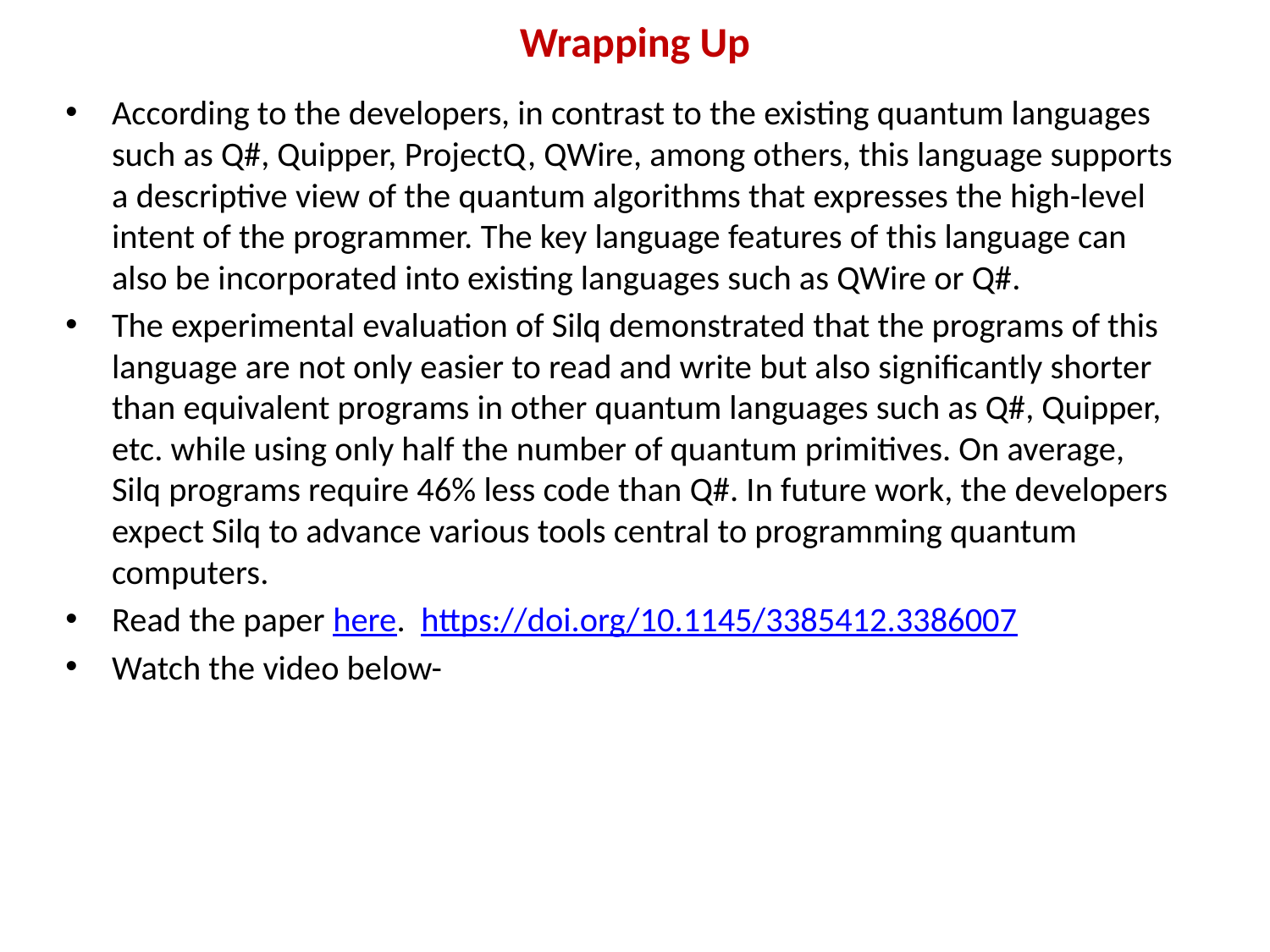

# Wrapping Up
According to the developers, in contrast to the existing quantum languages such as Q#, Quipper, ProjectQ, QWire, among others, this language supports a descriptive view of the quantum algorithms that expresses the high-level intent of the programmer. The key language features of this language can also be incorporated into existing languages such as QWire or Q#.
The experimental evaluation of Silq demonstrated that the programs of this language are not only easier to read and write but also significantly shorter than equivalent programs in other quantum languages such as Q#, Quipper, etc. while using only half the number of quantum primitives. On average, Silq programs require 46% less code than Q#. In future work, the developers expect Silq to advance various tools central to programming quantum computers.
Read the paper here.  https://doi.org/10.1145/3385412.3386007
Watch the video below-